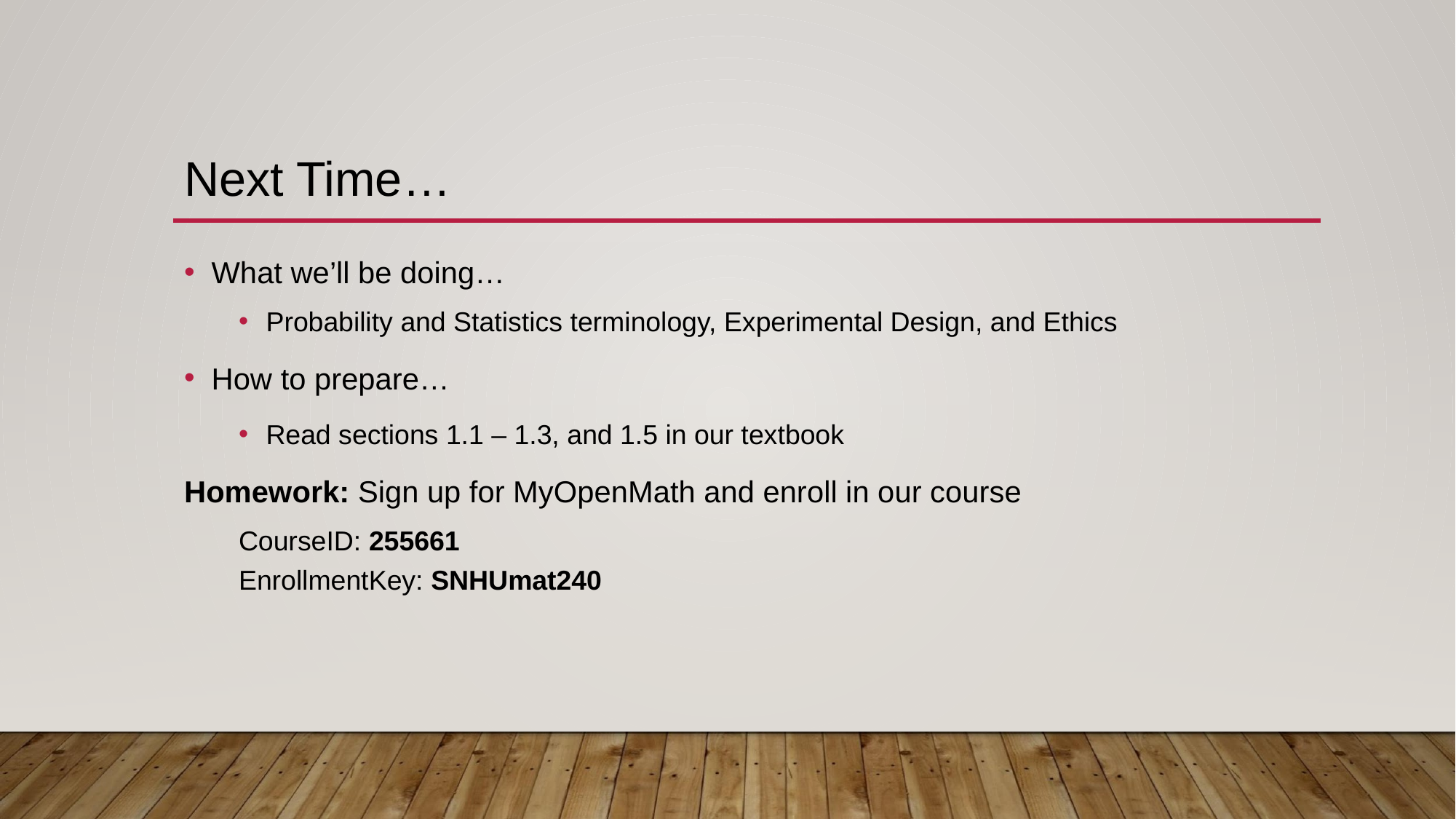

# Next Time…
What we’ll be doing…
Probability and Statistics terminology, Experimental Design, and Ethics
How to prepare…
Read sections 1.1 – 1.3, and 1.5 in our textbook
Homework: Sign up for MyOpenMath and enroll in our course
CourseID: 255661
EnrollmentKey: SNHUmat240